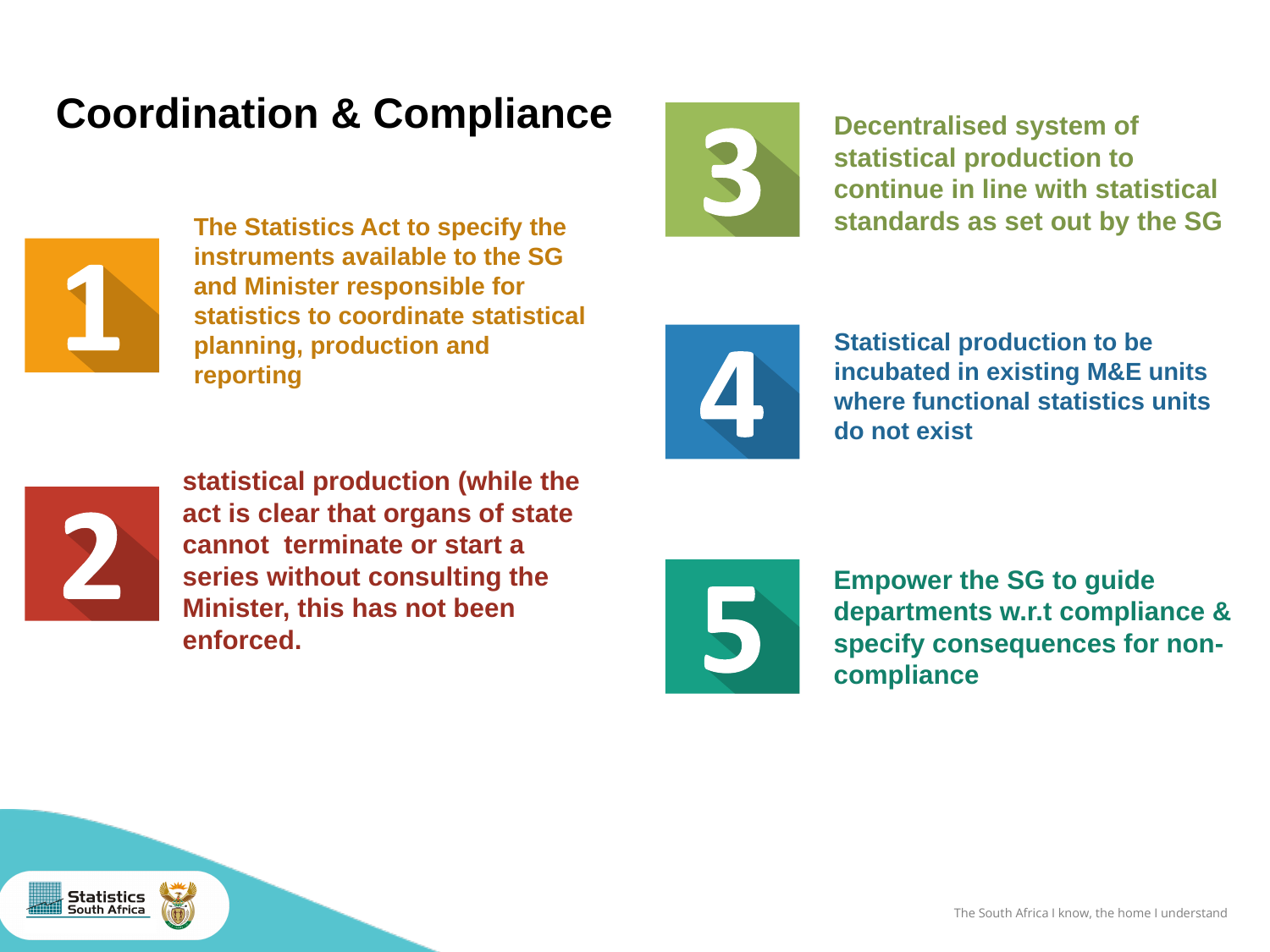

Coordination & Compliance
Decentralised system of statistical production to continue in line with statistical standards as set out by the SG

The Statistics Act to specify the instruments available to the SG and Minister responsible for statistics to coordinate statistical planning, production and reporting

Statistical production to be incubated in existing M&E units where functional statistics units do not exist

statistical production (while the act is clear that organs of state cannot  terminate or start a series without consulting the Minister, this has not been enforced.

Empower the SG to guide departments w.r.t compliance & specify consequences for non-compliance